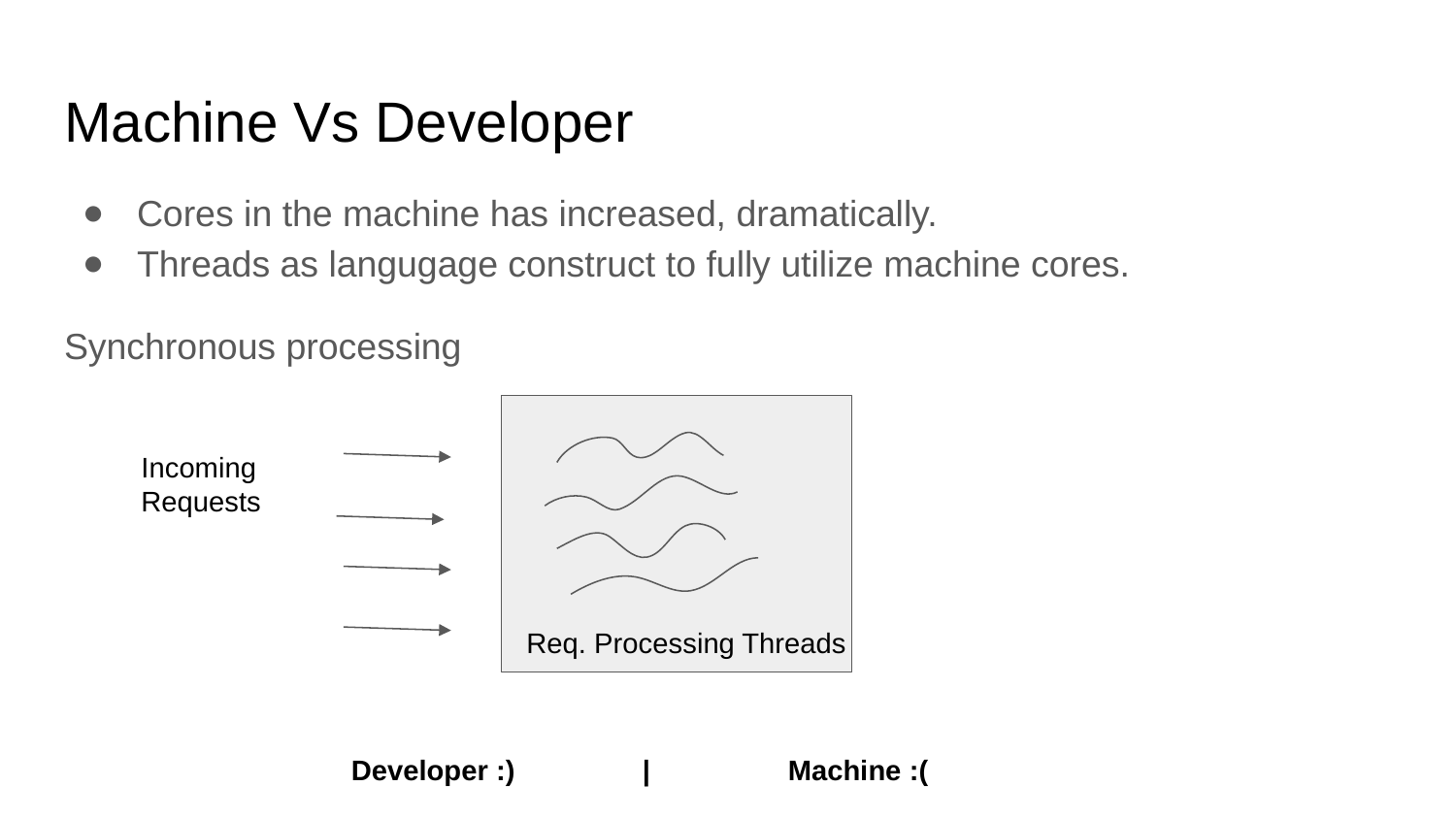

# Machine Vs Developer
Cores in the machine has increased, dramatically.
Threads as langugage construct to fully utilize machine cores.
Synchronous processing

Incoming
Requests

Req. Processing Threads
Developer :) 	|	Machine :(